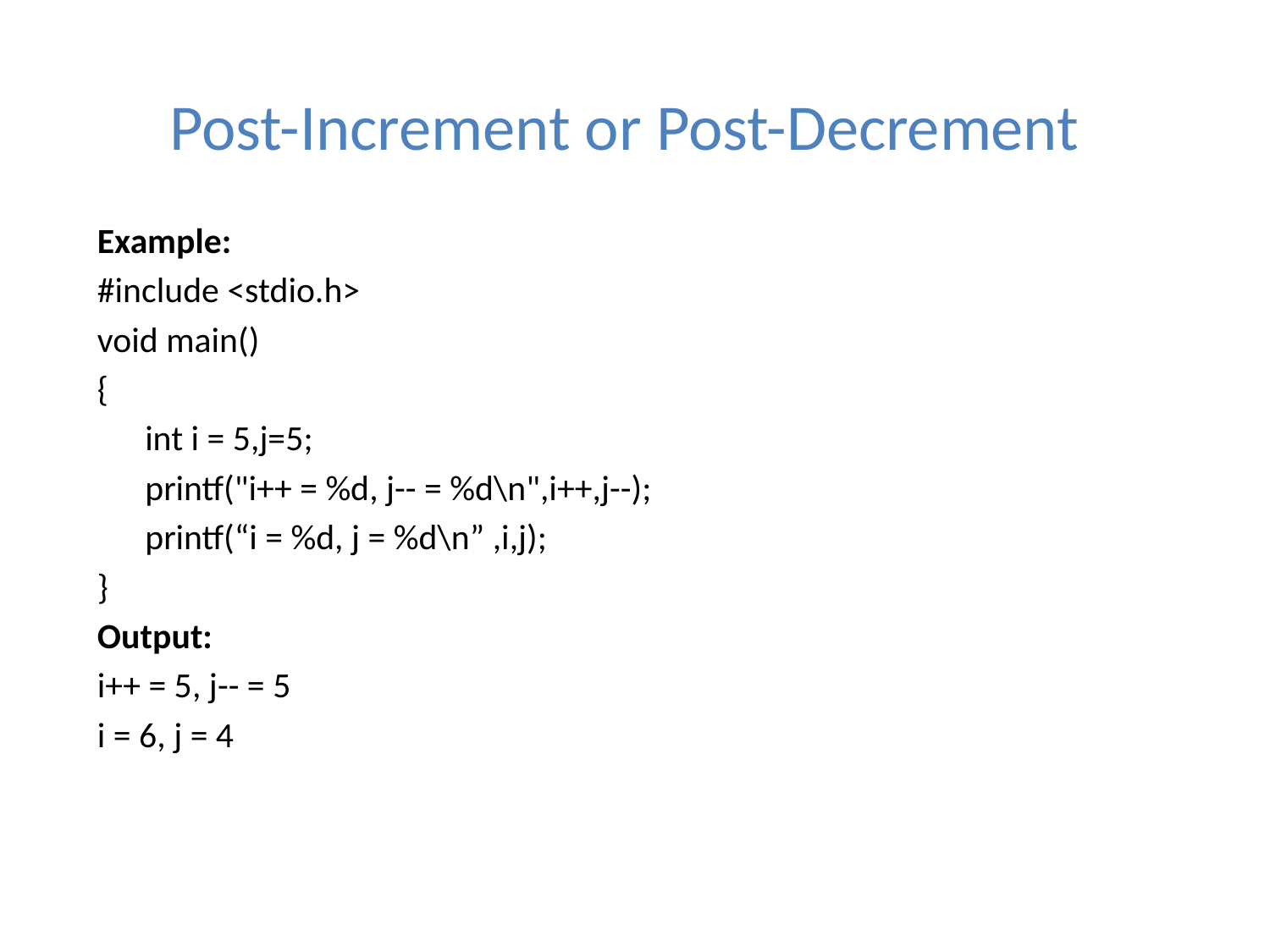

# Post-Increment or Post-Decrement
Example:
#include <stdio.h>
void main()
{
	int i = 5,j=5;
	printf("i++ = %d, j-- = %d\n",i++,j--);
	printf(“i = %d, j = %d\n” ,i,j);
}
Output:
i++ = 5, j-- = 5
i = 6, j = 4